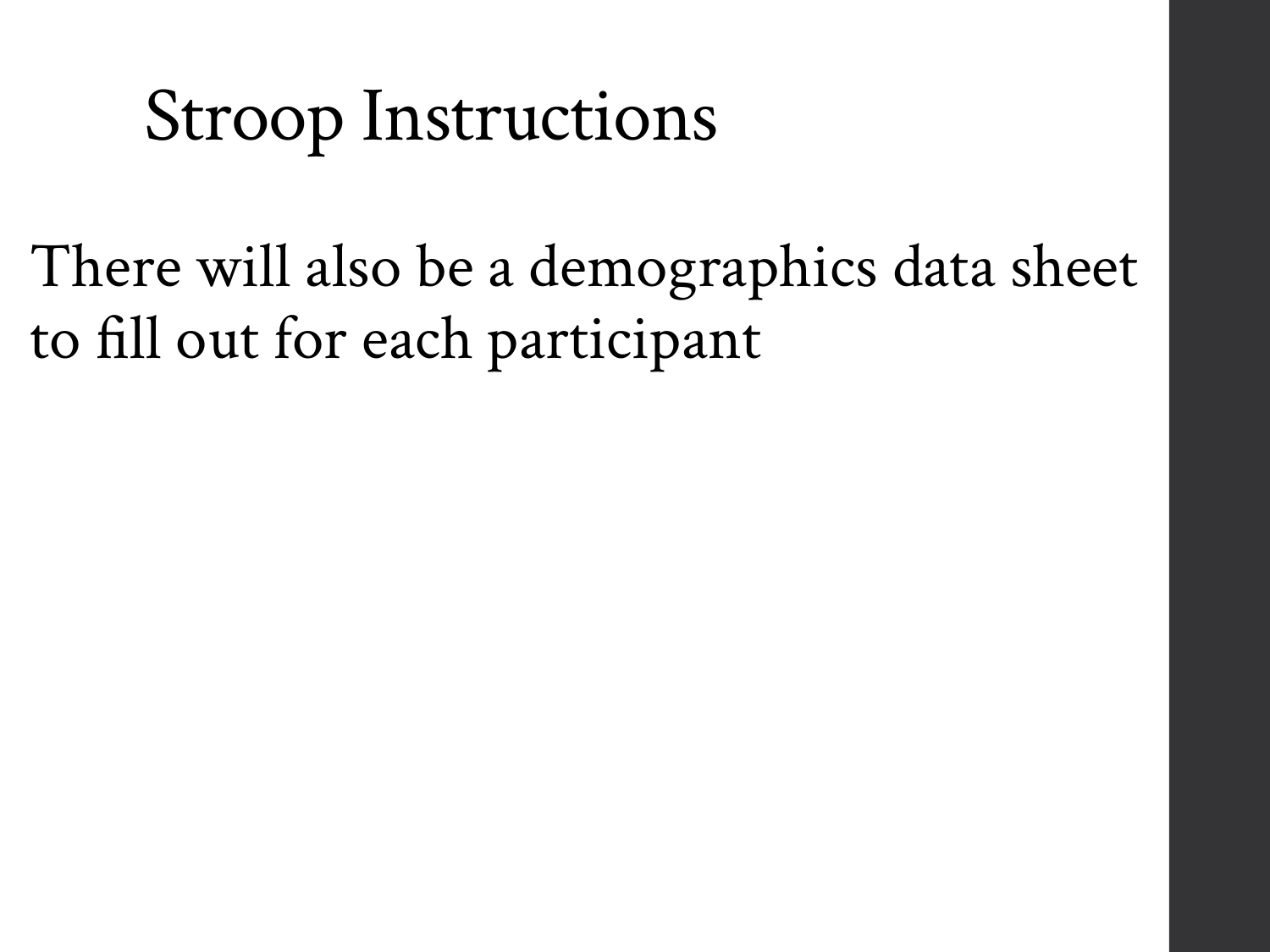

# Stroop Instructions
There will also be a demographics data sheet to fill out for each participant